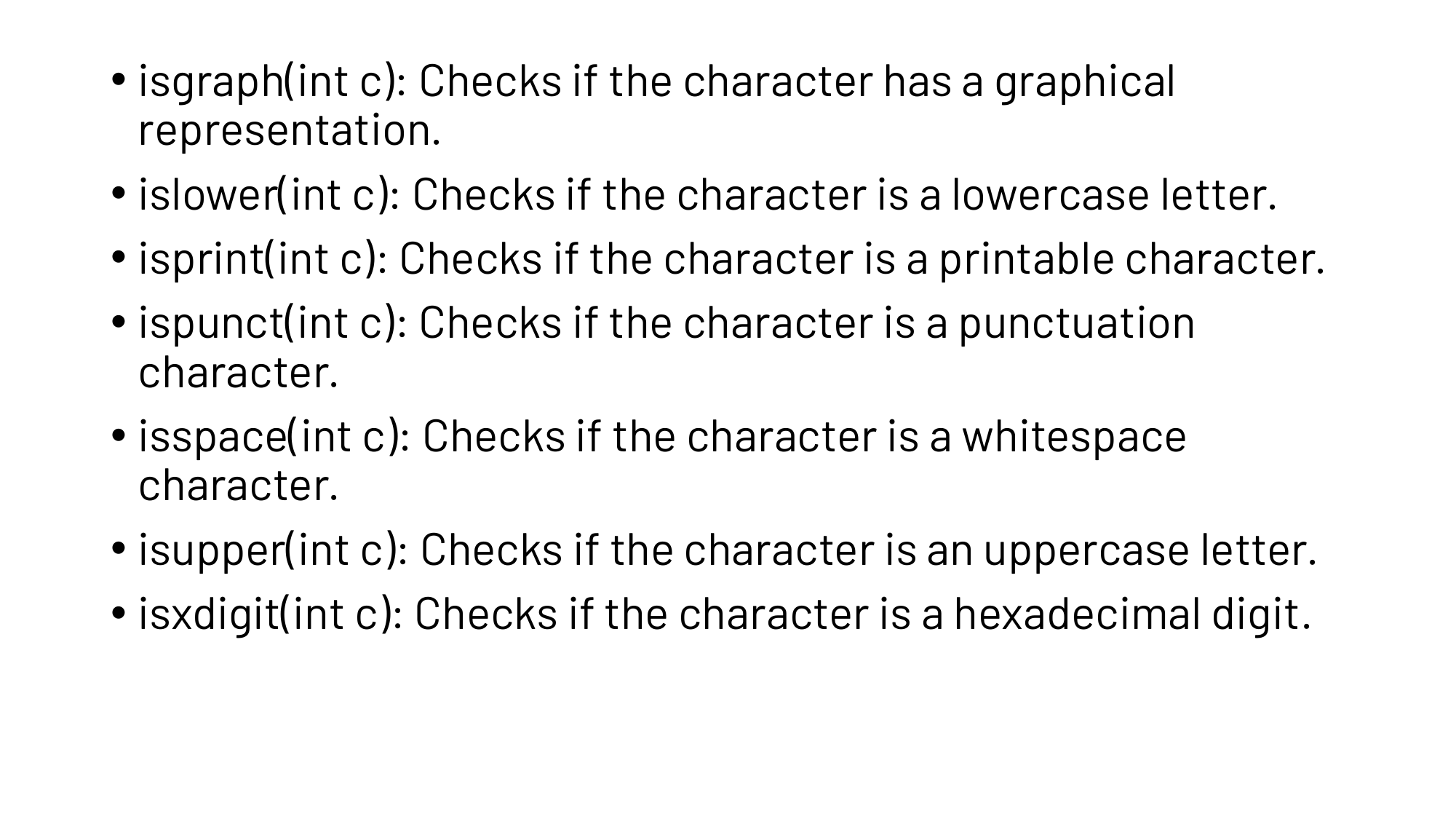

isgraph(int c): Checks if the character has a graphical representation.
islower(int c): Checks if the character is a lowercase letter.
isprint(int c): Checks if the character is a printable character.
ispunct(int c): Checks if the character is a punctuation character.
isspace(int c): Checks if the character is a whitespace character.
isupper(int c): Checks if the character is an uppercase letter.
isxdigit(int c): Checks if the character is a hexadecimal digit.